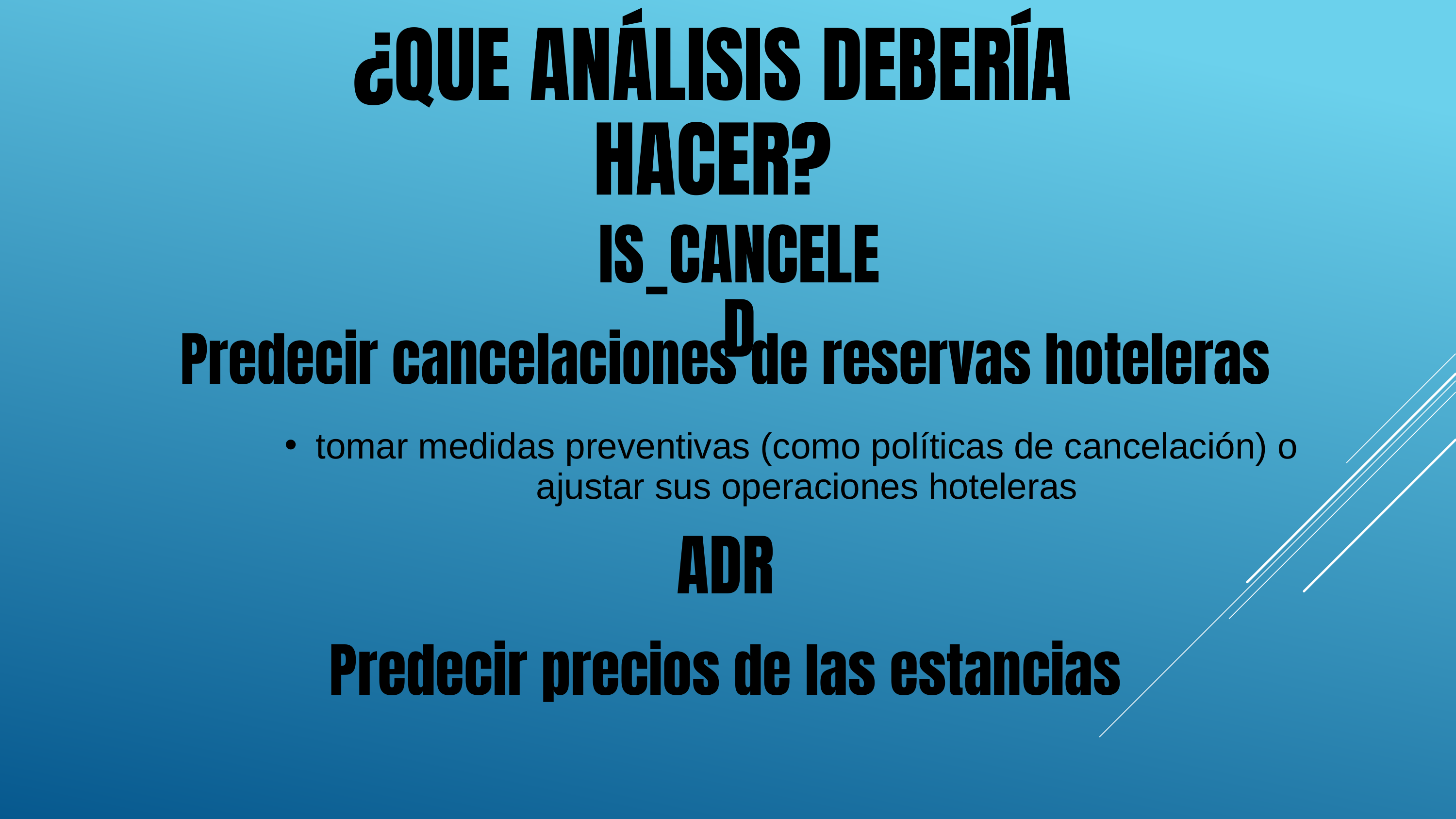

¿QUE ANÁLISIS DEBERÍA HACER?
IS_CANCELED
Predecir cancelaciones de reservas hoteleras
tomar medidas preventivas (como políticas de cancelación) o ajustar sus operaciones hoteleras

ADR
Predecir precios de las estancias